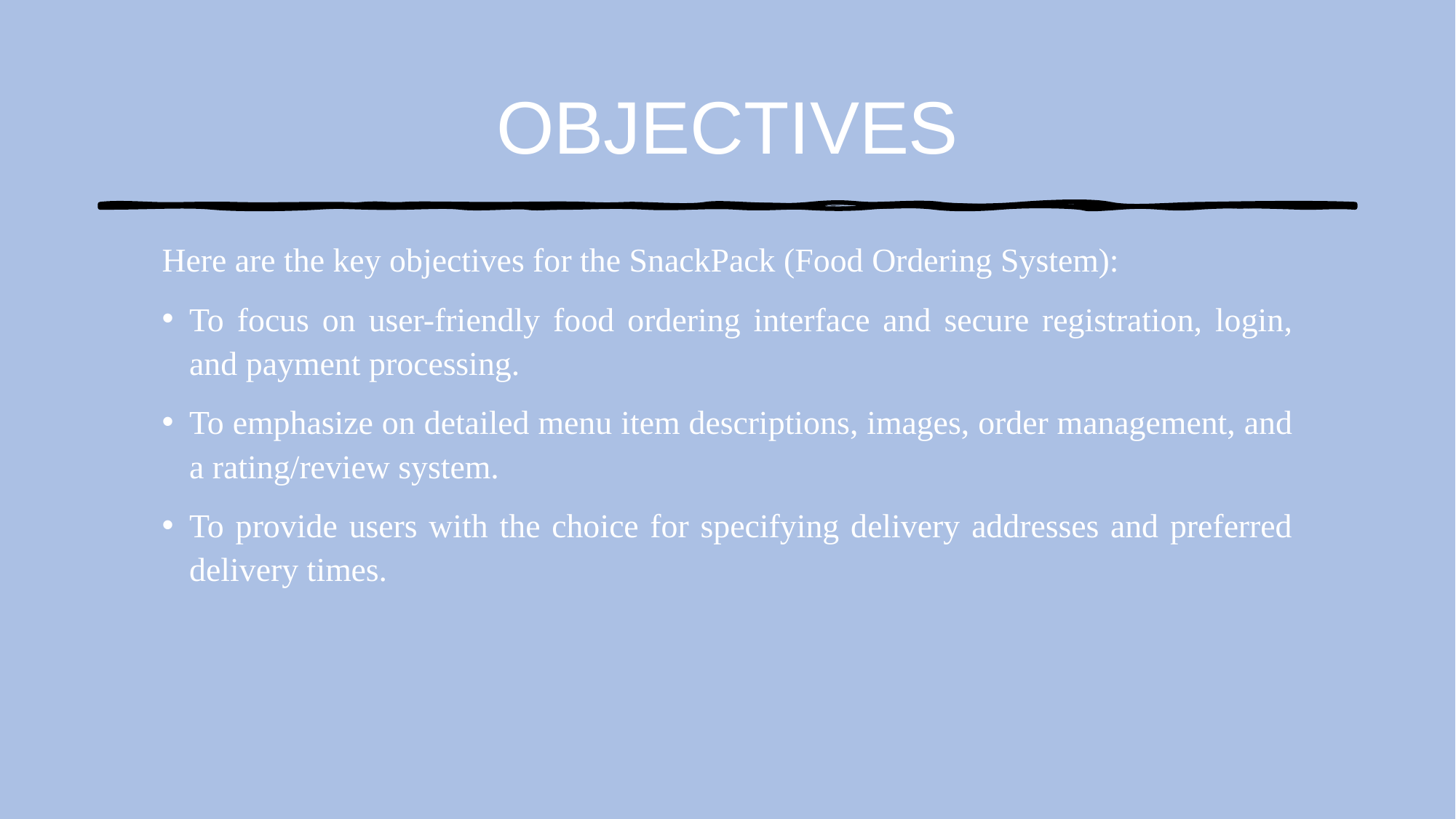

# OBJECTIVES
Here are the key objectives for the SnackPack (Food Ordering System):
To focus on user-friendly food ordering interface and secure registration, login, and payment processing.
To emphasize on detailed menu item descriptions, images, order management, and a rating/review system.
To provide users with the choice for specifying delivery addresses and preferred delivery times.